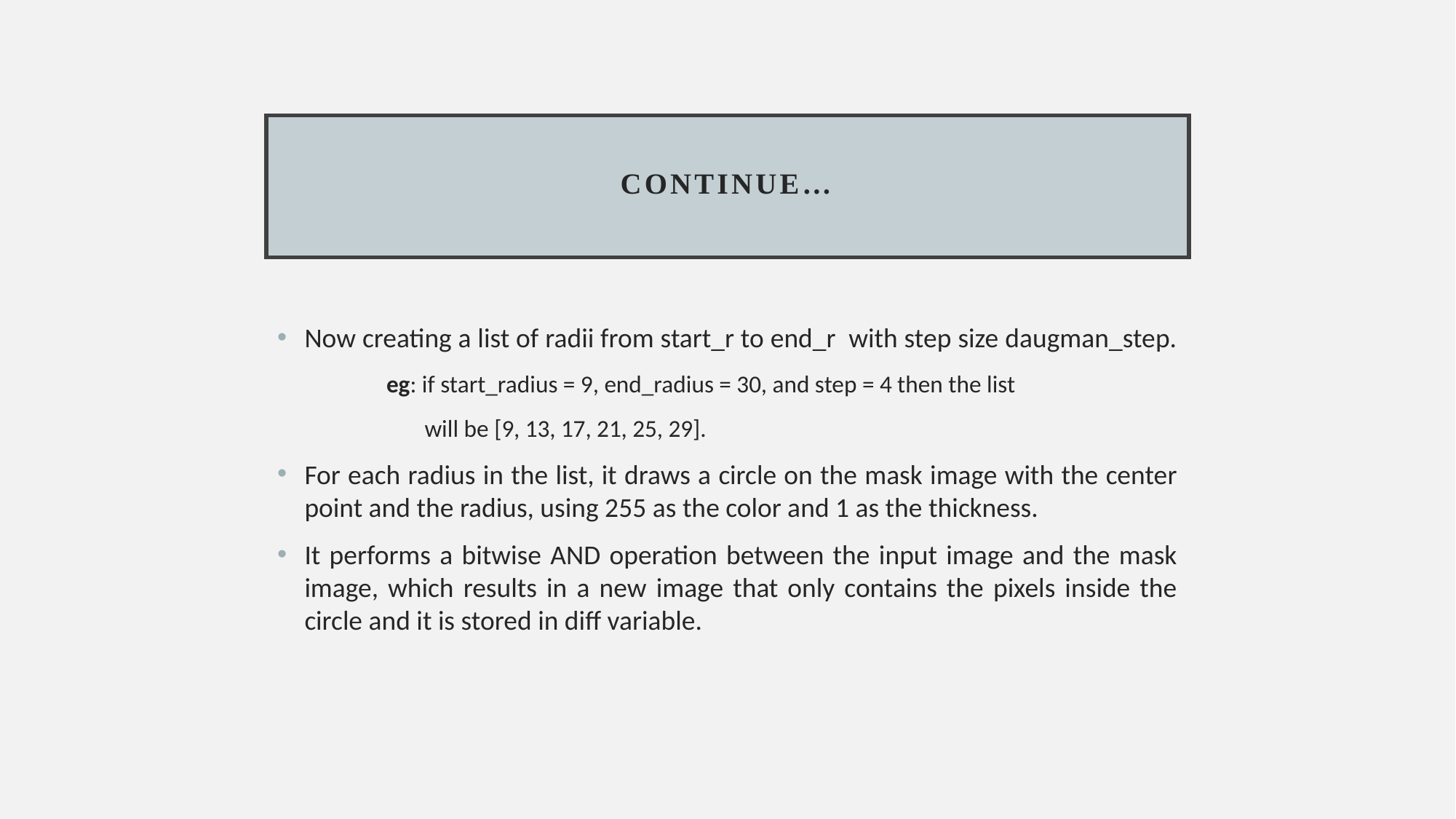

# Continue…
Now creating a list of radii from start_r to end_r  with step size daugman_step.
	eg: if start_radius = 9, end_radius = 30, and step = 4 then the list
	       will be [9, 13, 17, 21, 25, 29].
For each radius in the list, it draws a circle on the mask image with the center point and the radius, using 255 as the color and 1 as the thickness.
It performs a bitwise AND operation between the input image and the mask image, which results in a new image that only contains the pixels inside the circle and it is stored in diff variable.